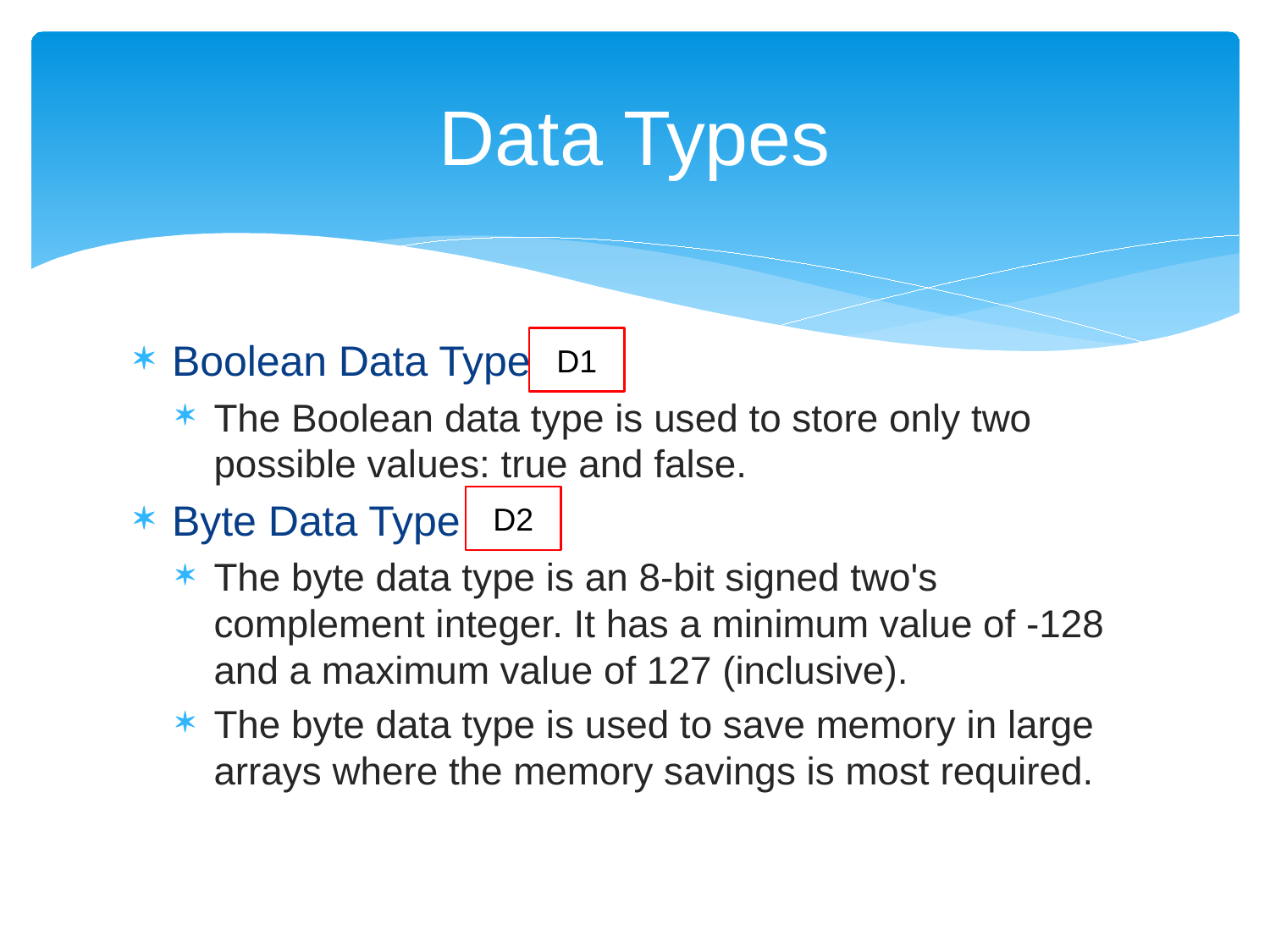

# Data Types
Boolean Data Type
The Boolean data type is used to store only two possible values: true and false.
Byte Data Type
The byte data type is an 8-bit signed two's complement integer. It has a minimum value of -128 and a maximum value of 127 (inclusive).
The byte data type is used to save memory in large arrays where the memory savings is most required.
D1
D2